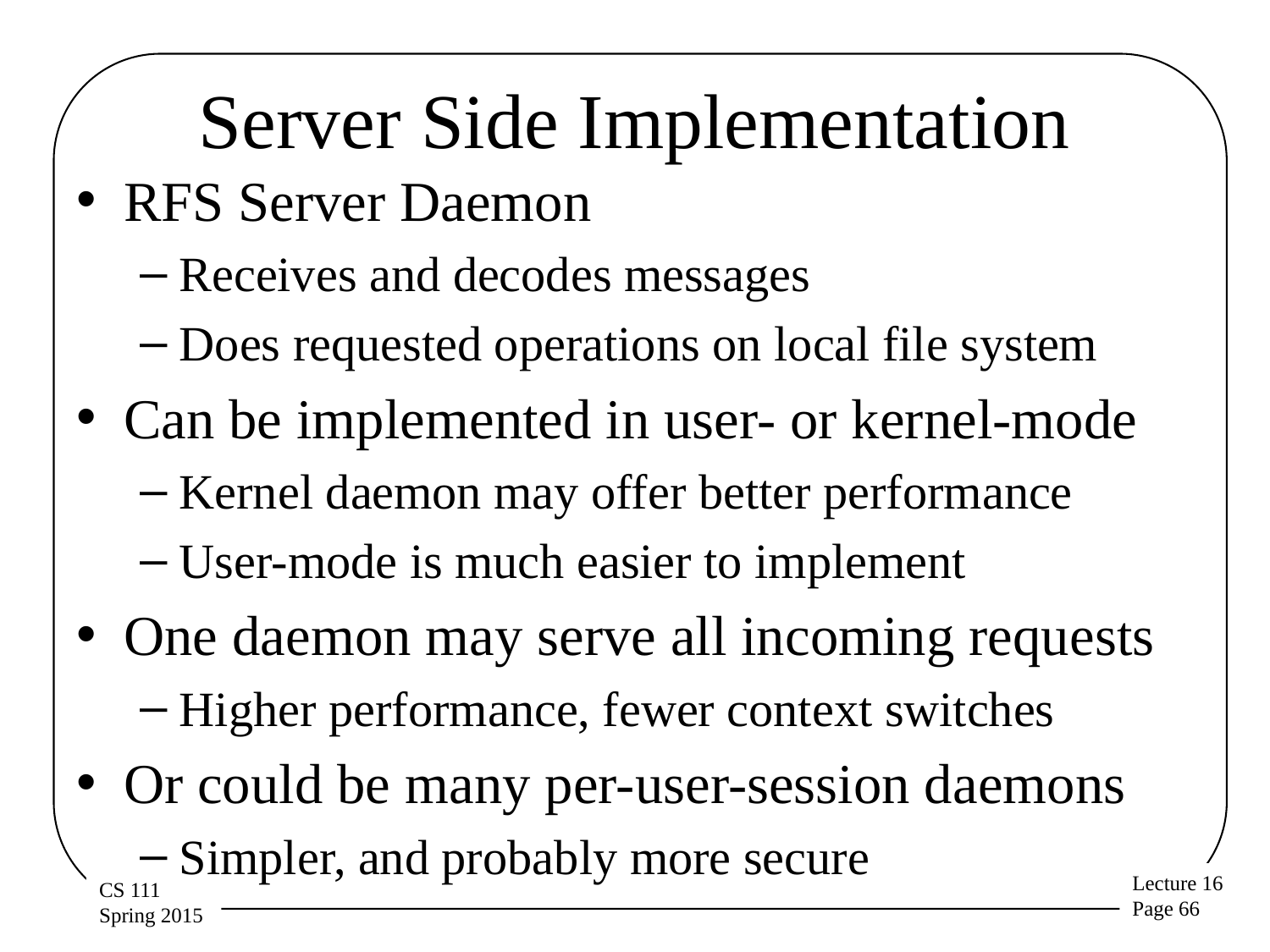

# Server Side Implementation
RFS Server Daemon
Receives and decodes messages
Does requested operations on local file system
Can be implemented in user- or kernel-mode
Kernel daemon may offer better performance
User-mode is much easier to implement
One daemon may serve all incoming requests
Higher performance, fewer context switches
Or could be many per-user-session daemons
Simpler, and probably more secure